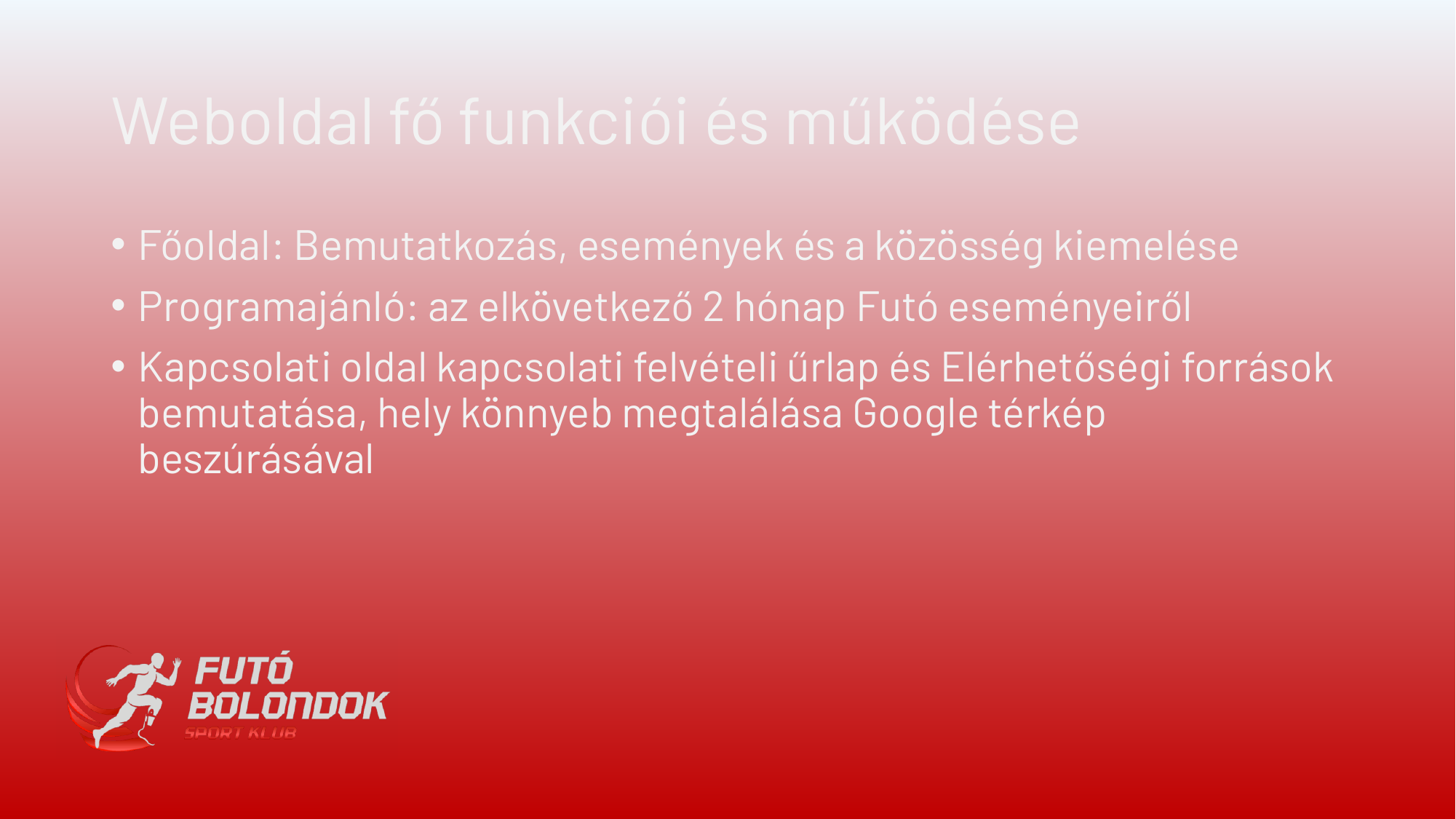

# Weboldal fő funkciói és működése
Főoldal: Bemutatkozás, események és a közösség kiemelése
Programajánló: az elkövetkező 2 hónap Futó eseményeiről
Kapcsolati oldal kapcsolati felvételi űrlap és Elérhetőségi források bemutatása, hely könnyeb megtalálása Google térkép beszúrásával